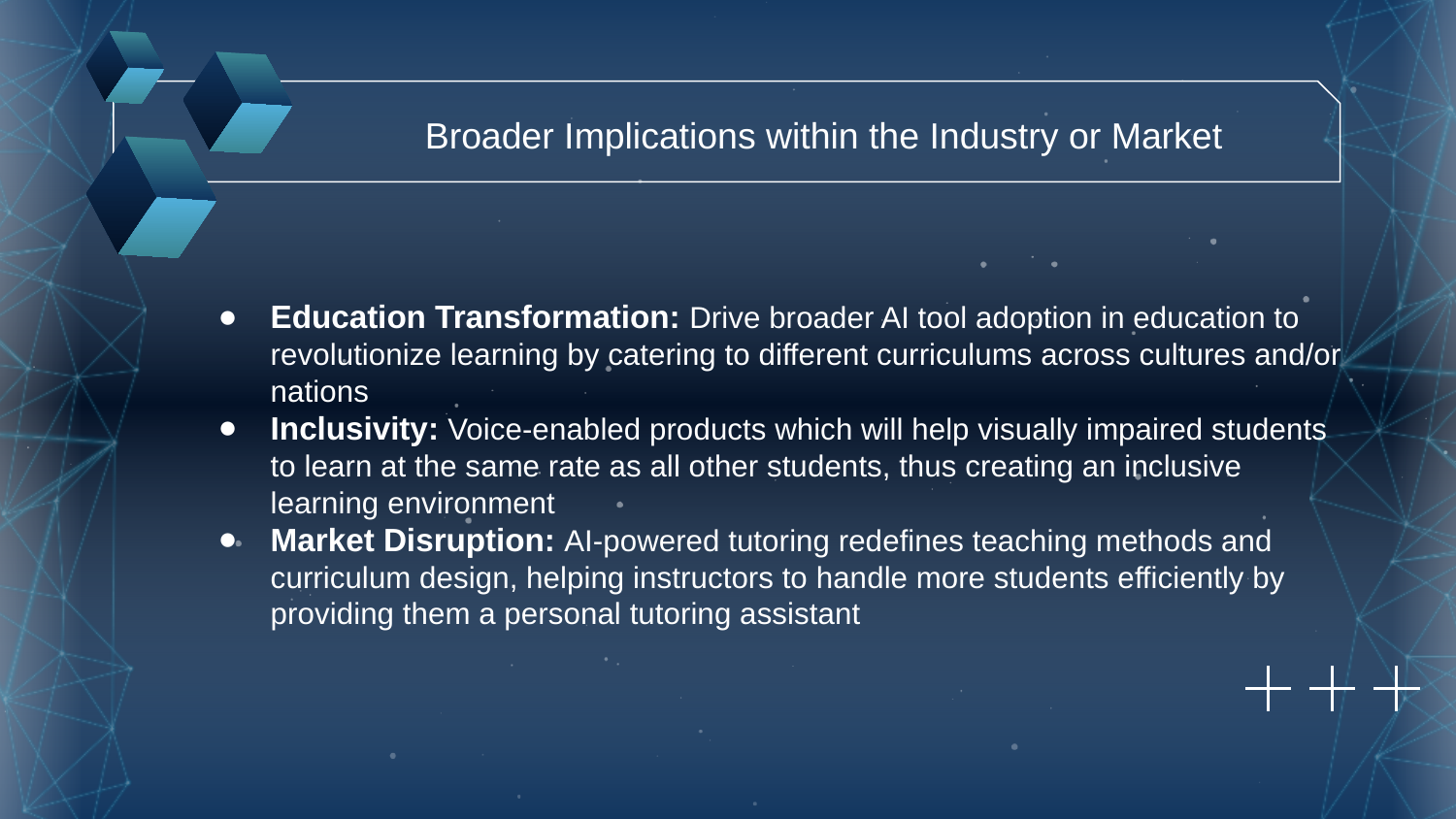

Broader Implications within the Industry or Market

Education Transformation: Drive broader AI tool adoption in education to revolutionize learning by catering to different curriculums across cultures and/or nations
Inclusivity: Voice-enabled products which will help visually impaired students to learn at the same rate as all other students, thus creating an inclusive learning environment
Market Disruption: AI-powered tutoring redefines teaching methods and curriculum design, helping instructors to handle more students efficiently by providing them a personal tutoring assistant